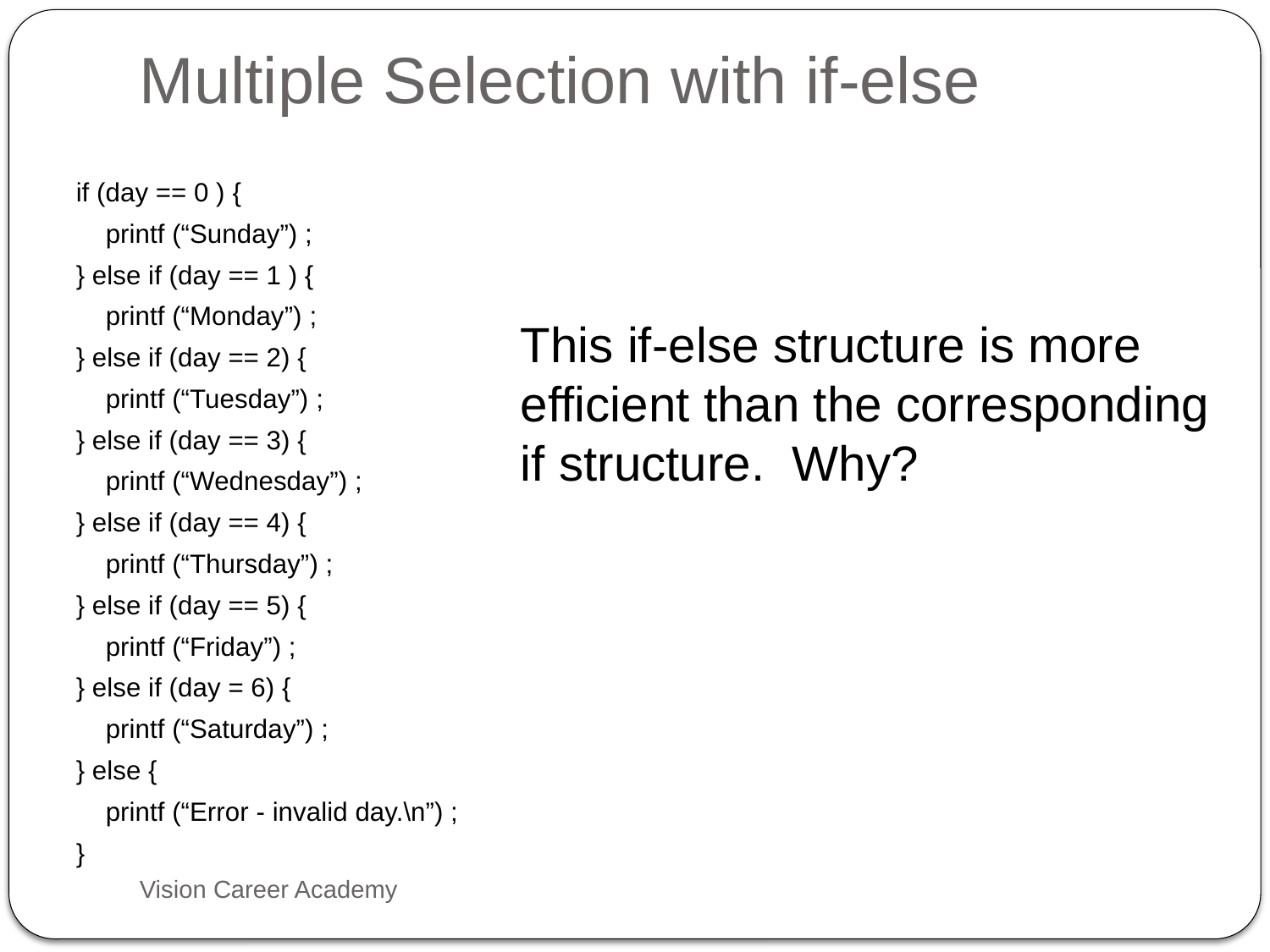

# Multiple Selection with if-else
if (day == 0 ) {
    printf (“Sunday”) ;
} else if (day == 1 ) {
    printf (“Monday”) ;
} else if (day == 2) {
    printf (“Tuesday”) ;
} else if (day == 3) {
    printf (“Wednesday”) ;
} else if (day == 4) {
    printf (“Thursday”) ;
} else if (day == 5) {
    printf (“Friday”) ;
} else if (day = 6) {
    printf (“Saturday”) ;
} else {
    printf (“Error - invalid day.\n”) ;
}

This if-else structure is more efficient than the corresponding if structure.  Why?
Vision Career Academy